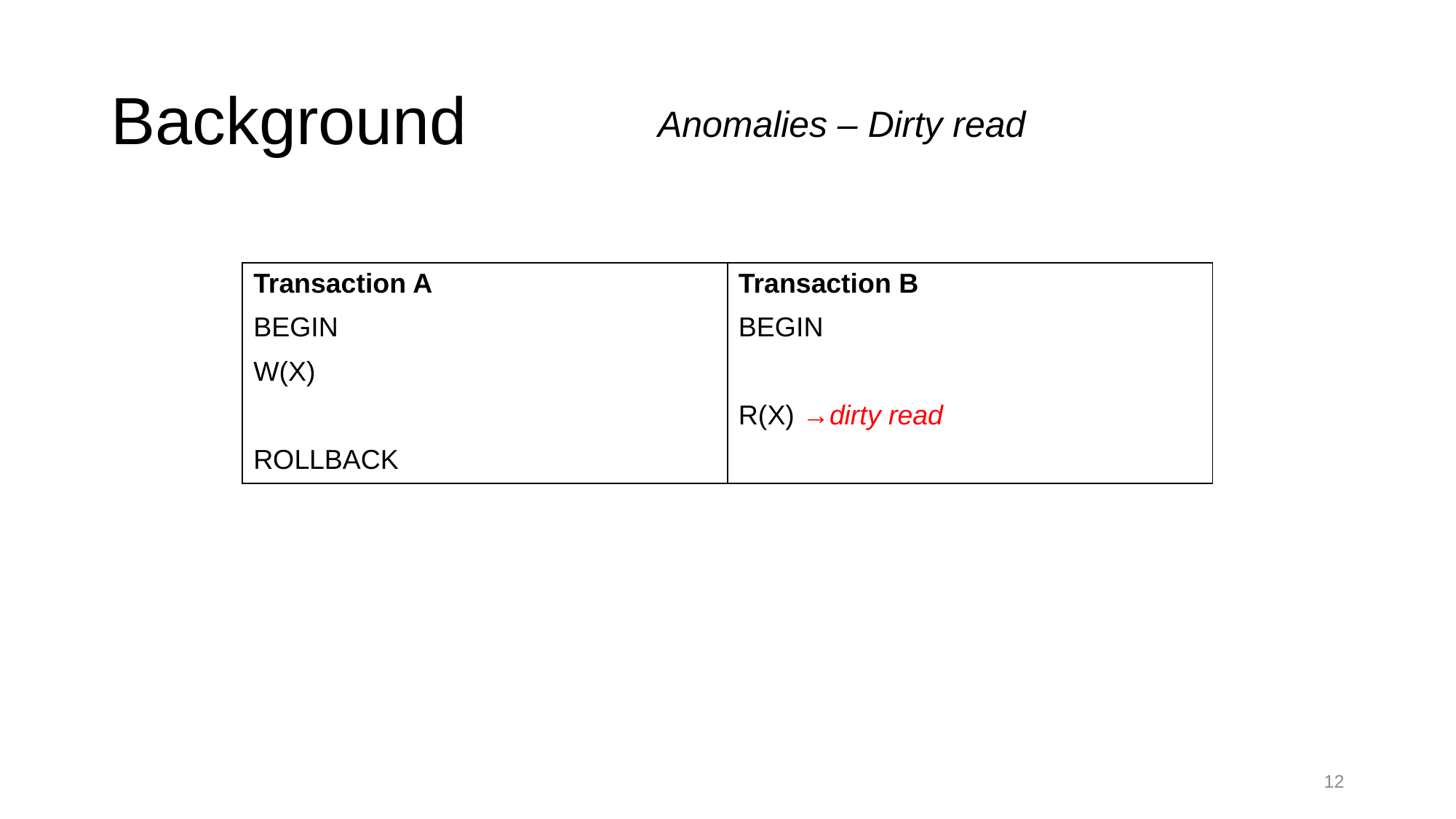

# Background
Anomalies – Dirty read
| Transaction A | Transaction B |
| --- | --- |
| BEGIN | BEGIN |
| W(X) |  |
|  | R(X) →dirty read |
| ROLLBACK |  |
12